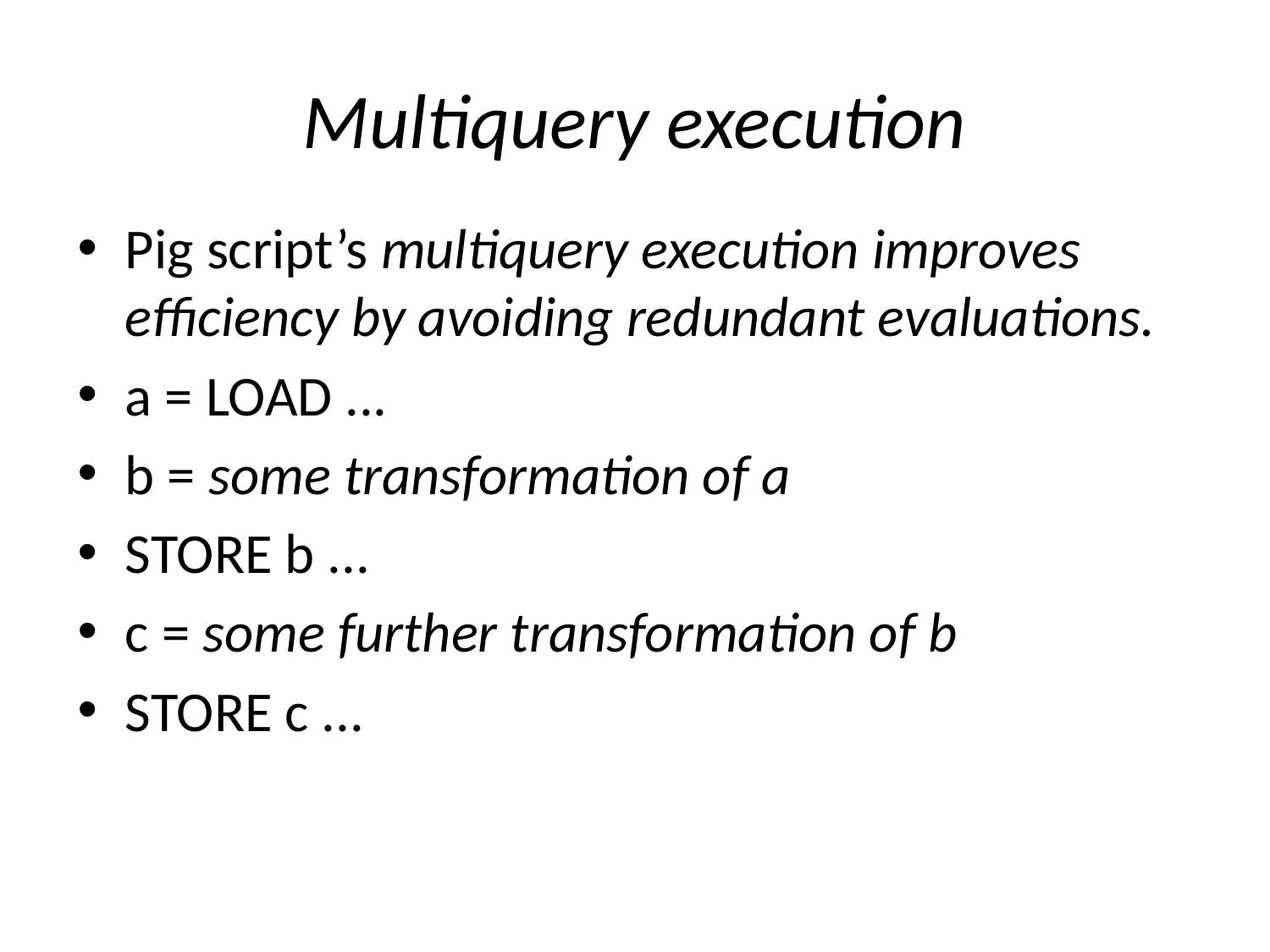

# Multiquery execution
Pig script’s multiquery execution improves efficiency by avoiding redundant evaluations.
a = LOAD ...
b = some transformation of a
STORE b ...
c = some further transformation of b
STORE c ...